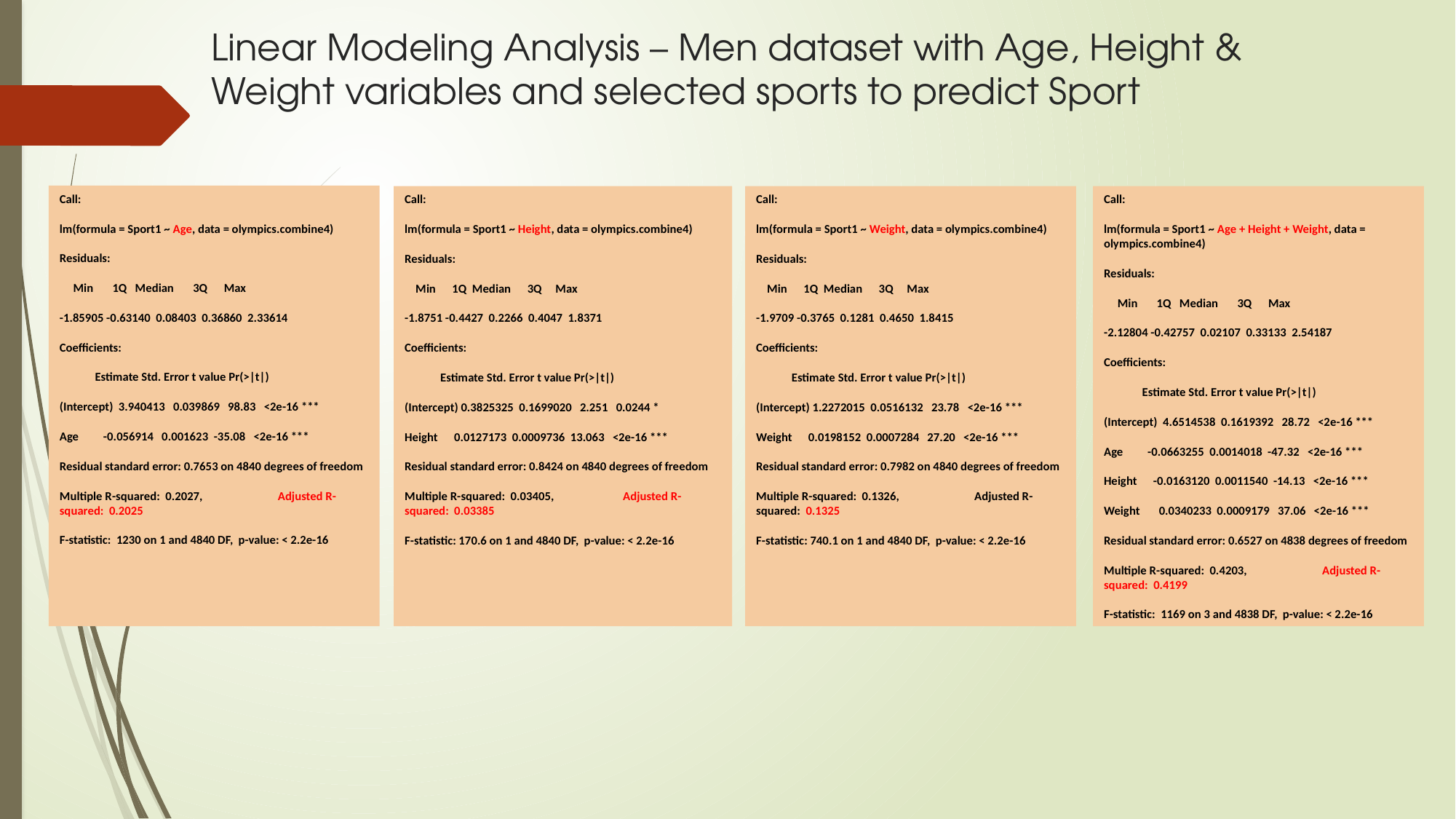

# Linear Modeling Analysis – Men dataset with Age, Height & Weight variables and selected sports to predict Sport
Call:
lm(formula = Sport1 ~ Age, data = olympics.combine4)
Residuals:
     Min       1Q   Median       3Q      Max
-1.85905 -0.63140  0.08403  0.36860  2.33614
Coefficients:
             Estimate Std. Error t value Pr(>|t|)
(Intercept)  3.940413   0.039869   98.83   <2e-16 ***
Age         -0.056914   0.001623  -35.08   <2e-16 ***
Residual standard error: 0.7653 on 4840 degrees of freedom
Multiple R-squared:  0.2027,	Adjusted R-squared:  0.2025
F-statistic:  1230 on 1 and 4840 DF,  p-value: < 2.2e-16
Call:
lm(formula = Sport1 ~ Weight, data = olympics.combine4)
Residuals:
    Min      1Q  Median      3Q     Max
-1.9709 -0.3765  0.1281  0.4650  1.8415
Coefficients:
             Estimate Std. Error t value Pr(>|t|)
(Intercept) 1.2272015  0.0516132   23.78   <2e-16 ***
Weight      0.0198152  0.0007284   27.20   <2e-16 ***
Residual standard error: 0.7982 on 4840 degrees of freedom
Multiple R-squared:  0.1326,	Adjusted R-squared:  0.1325
F-statistic: 740.1 on 1 and 4840 DF,  p-value: < 2.2e-16
Call:
lm(formula = Sport1 ~ Age + Height + Weight, data = olympics.combine4)
Residuals:
     Min       1Q   Median       3Q      Max
-2.12804 -0.42757  0.02107  0.33133  2.54187
Coefficients:
              Estimate Std. Error t value Pr(>|t|)
(Intercept)  4.6514538  0.1619392   28.72   <2e-16 ***
Age         -0.0663255  0.0014018  -47.32   <2e-16 ***
Height      -0.0163120  0.0011540  -14.13   <2e-16 ***
Weight       0.0340233  0.0009179   37.06   <2e-16 ***
Residual standard error: 0.6527 on 4838 degrees of freedom
Multiple R-squared:  0.4203,	Adjusted R-squared:  0.4199
F-statistic:  1169 on 3 and 4838 DF,  p-value: < 2.2e-16
Call:
lm(formula = Sport1 ~ Height, data = olympics.combine4)
Residuals:
    Min      1Q  Median      3Q     Max
-1.8751 -0.4427  0.2266  0.4047  1.8371
Coefficients:
             Estimate Std. Error t value Pr(>|t|)
(Intercept) 0.3825325  0.1699020   2.251   0.0244 *
Height      0.0127173  0.0009736  13.063   <2e-16 ***
Residual standard error: 0.8424 on 4840 degrees of freedom
Multiple R-squared:  0.03405,	Adjusted R-squared:  0.03385
F-statistic: 170.6 on 1 and 4840 DF,  p-value: < 2.2e-16